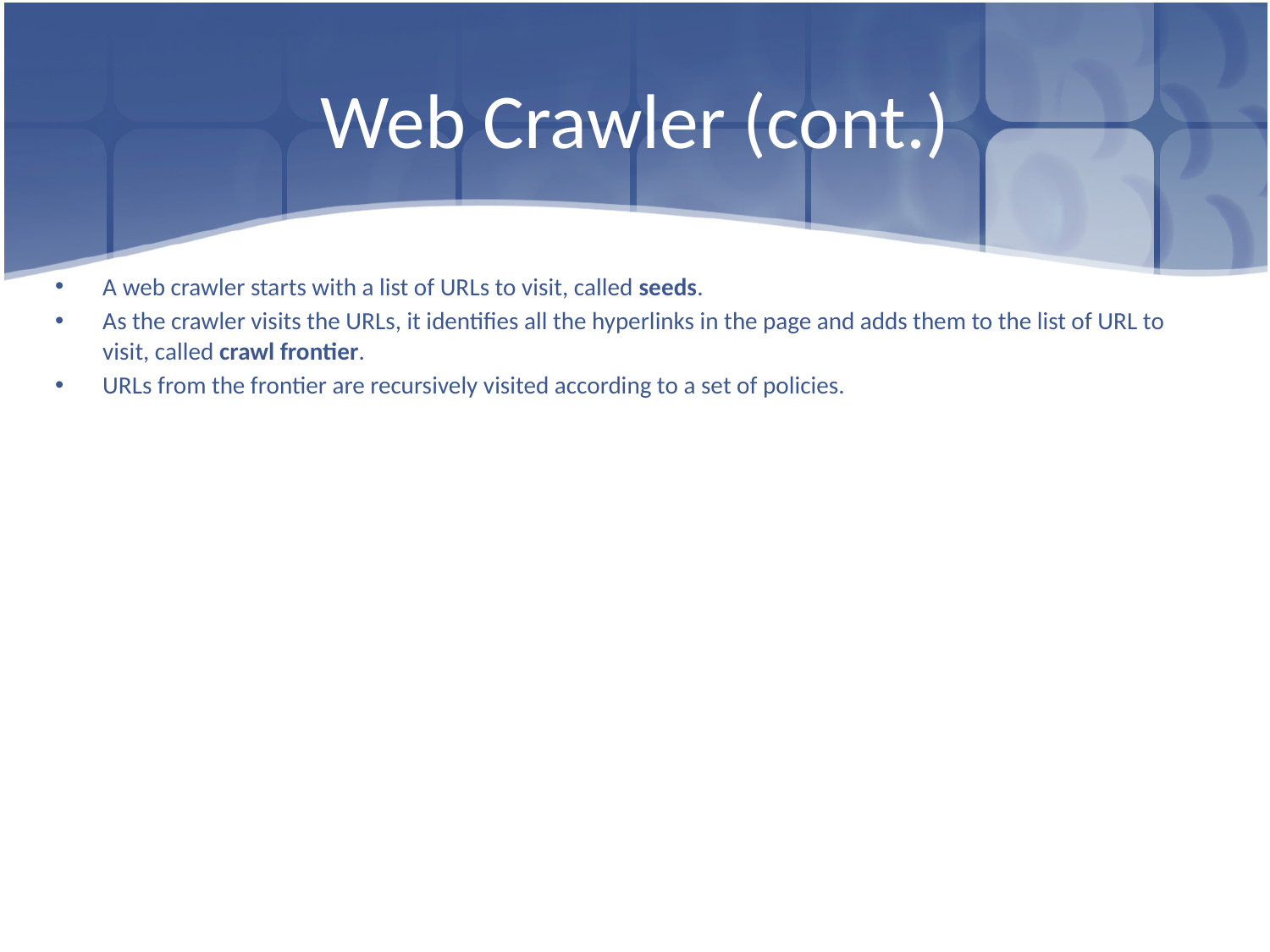

# Web Crawler (cont.)
A web crawler starts with a list of URLs to visit, called seeds.
As the crawler visits the URLs, it identifies all the hyperlinks in the page and adds them to the list of URL to visit, called crawl frontier.
URLs from the frontier are recursively visited according to a set of policies.